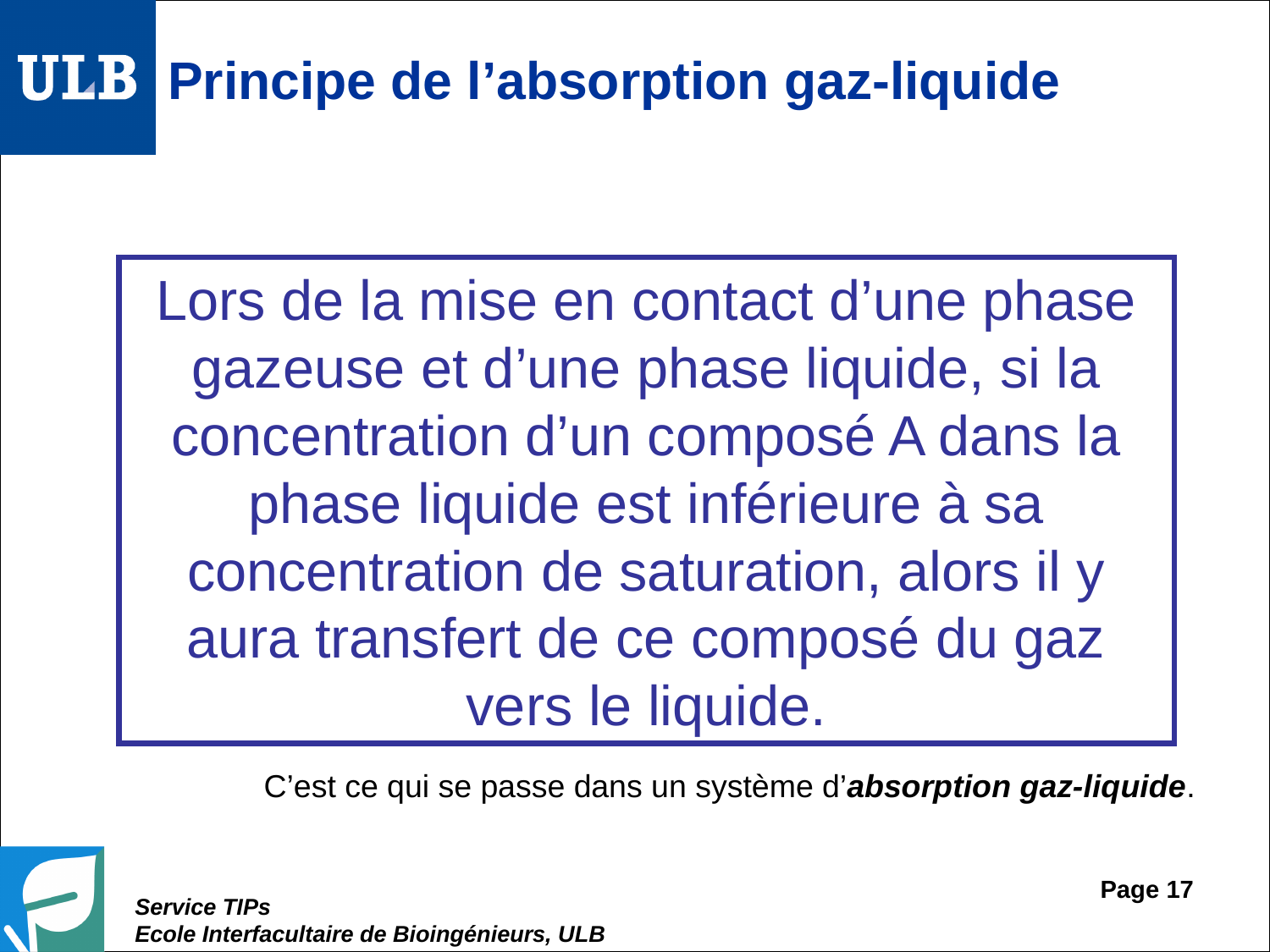

# Principe de l’absorption gaz-liquide
Lors de la mise en contact d’une phase gazeuse et d’une phase liquide, si la concentration d’un composé A dans la phase liquide est inférieure à sa concentration de saturation, alors il y aura transfert de ce composé du gaz vers le liquide.
C’est ce qui se passe dans un système d’absorption gaz-liquide.
Page 17
Service TIPs
Ecole Interfacultaire de Bioingénieurs, ULB